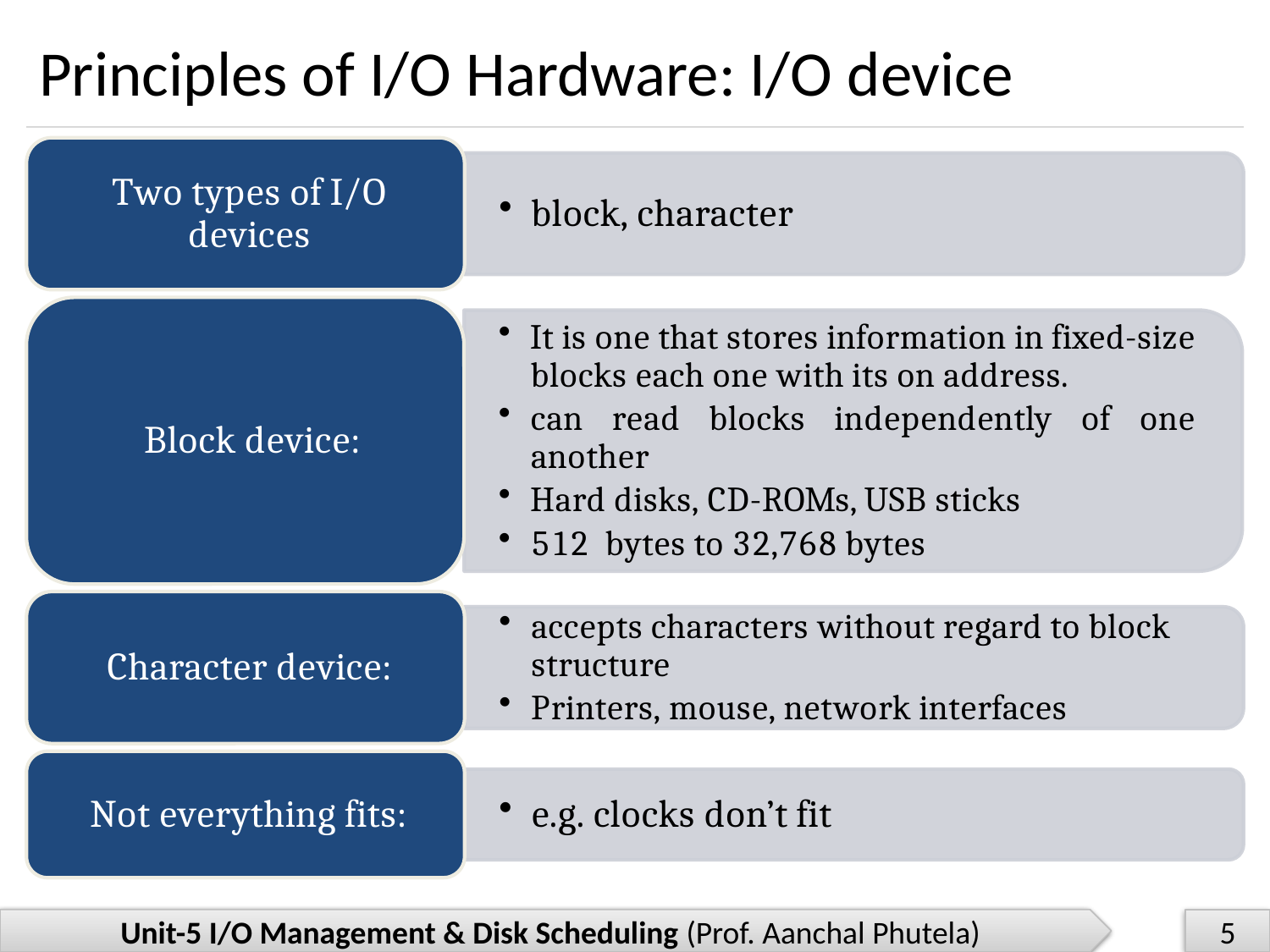

# Principles of I/O Hardware: I/O device
block, character
Two types of I/O devices
It is one that stores information in fixed-size blocks each one with its on address.
can read blocks independently of one another
Hard disks, CD-ROMs, USB sticks
512  bytes to 32,768 bytes
Block device:
accepts characters without regard to block structure
Printers, mouse, network interfaces
Character device:
e.g. clocks don’t fit
Not everything fits: